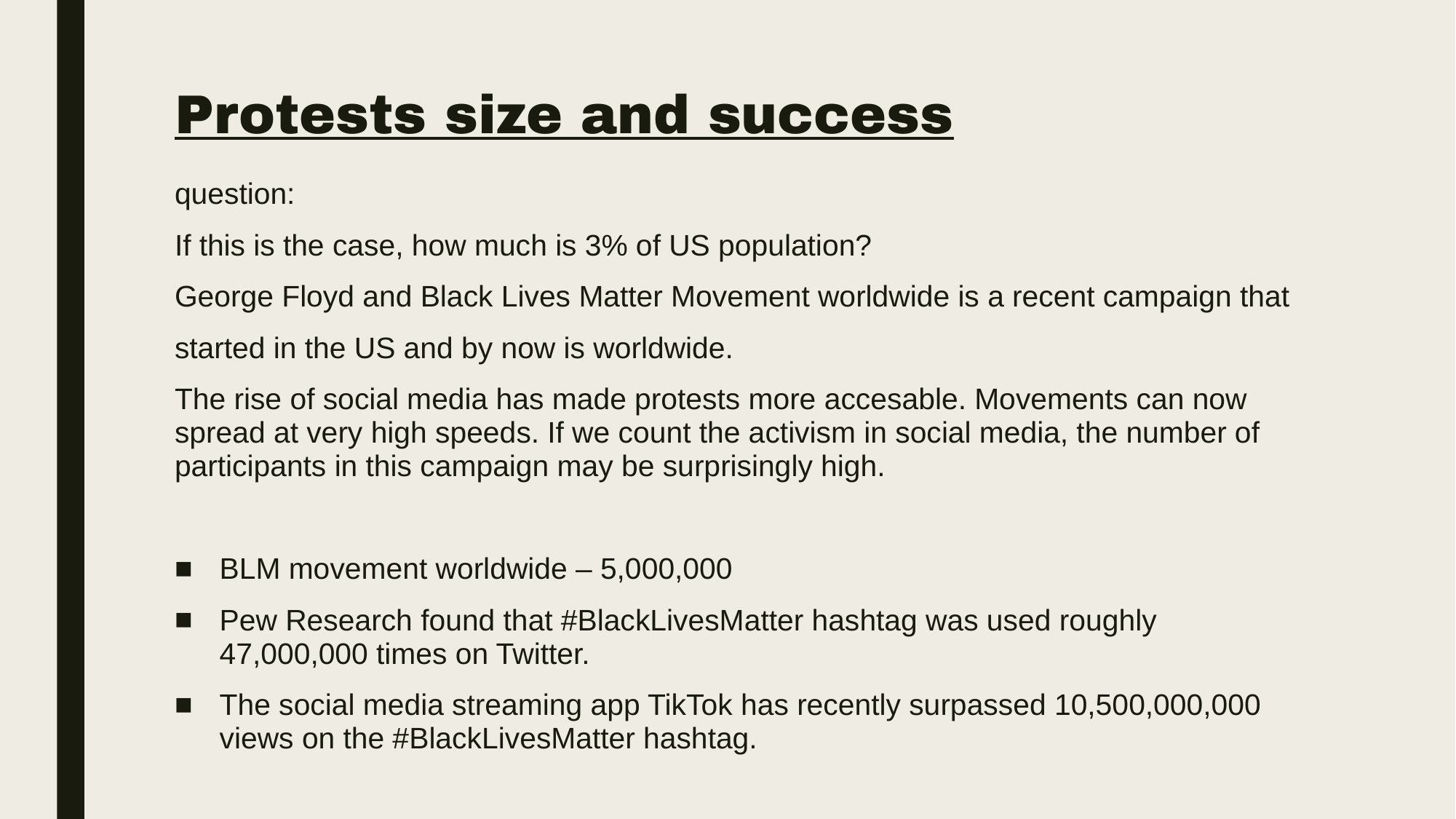

# Protests size and success
question:
If this is the case, how much is 3% of US population?
George Floyd and Black Lives Matter Movement worldwide is a recent campaign that
started in the US and by now is worldwide.
The rise of social media has made protests more accesable. Movements can now spread at very high speeds. If we count the activism in social media, the number of participants in this campaign may be surprisingly high.

BLM movement worldwide – 5,000,000
Pew Research found that #BlackLivesMatter hashtag was used roughly 47,000,000 times on Twitter.
The social media streaming app TikTok has recently surpassed 10,500,000,000 views on the #BlackLivesMatter hashtag.